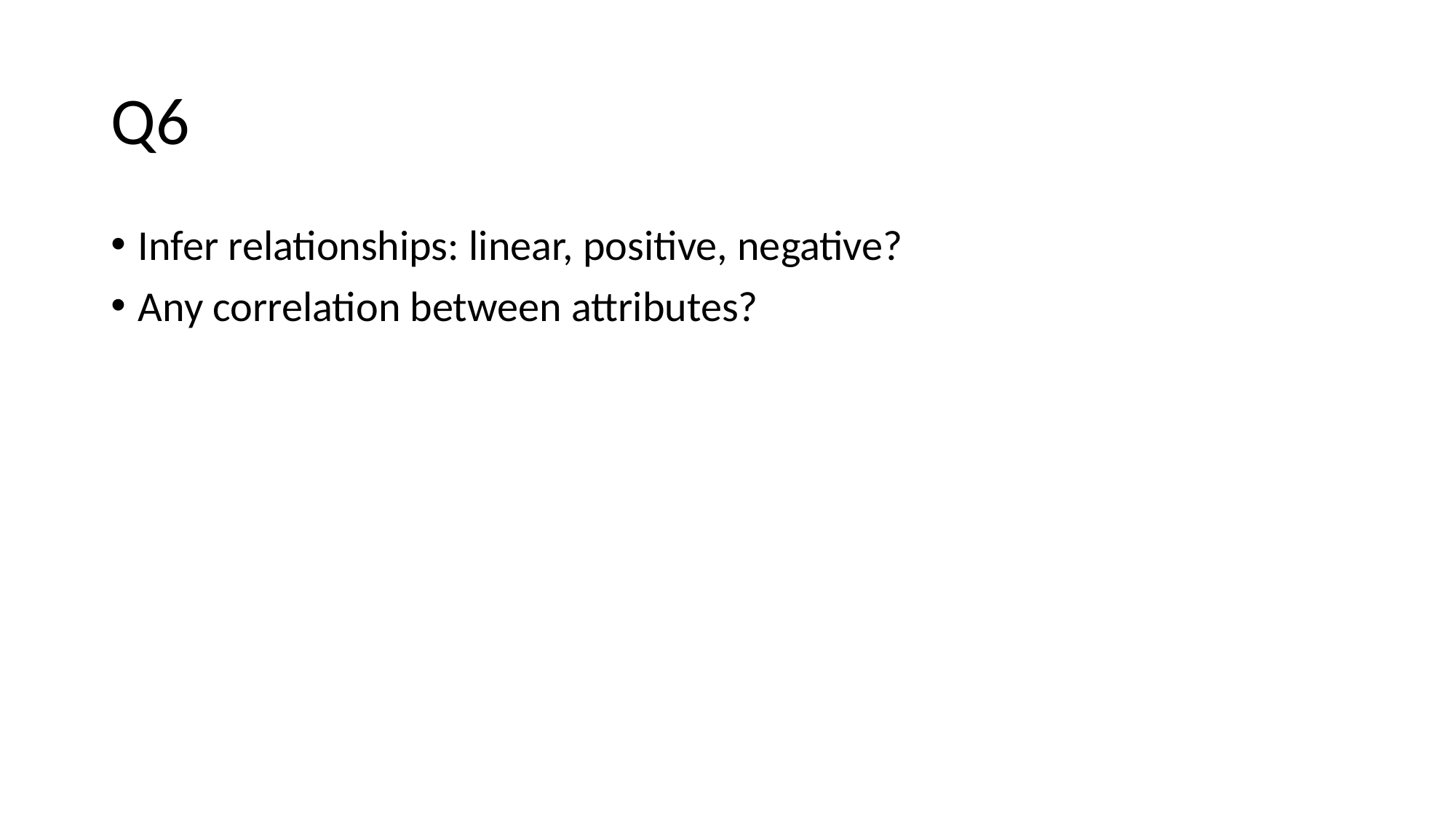

# Q6
Infer relationships: linear, positive, negative?
Any correlation between attributes?